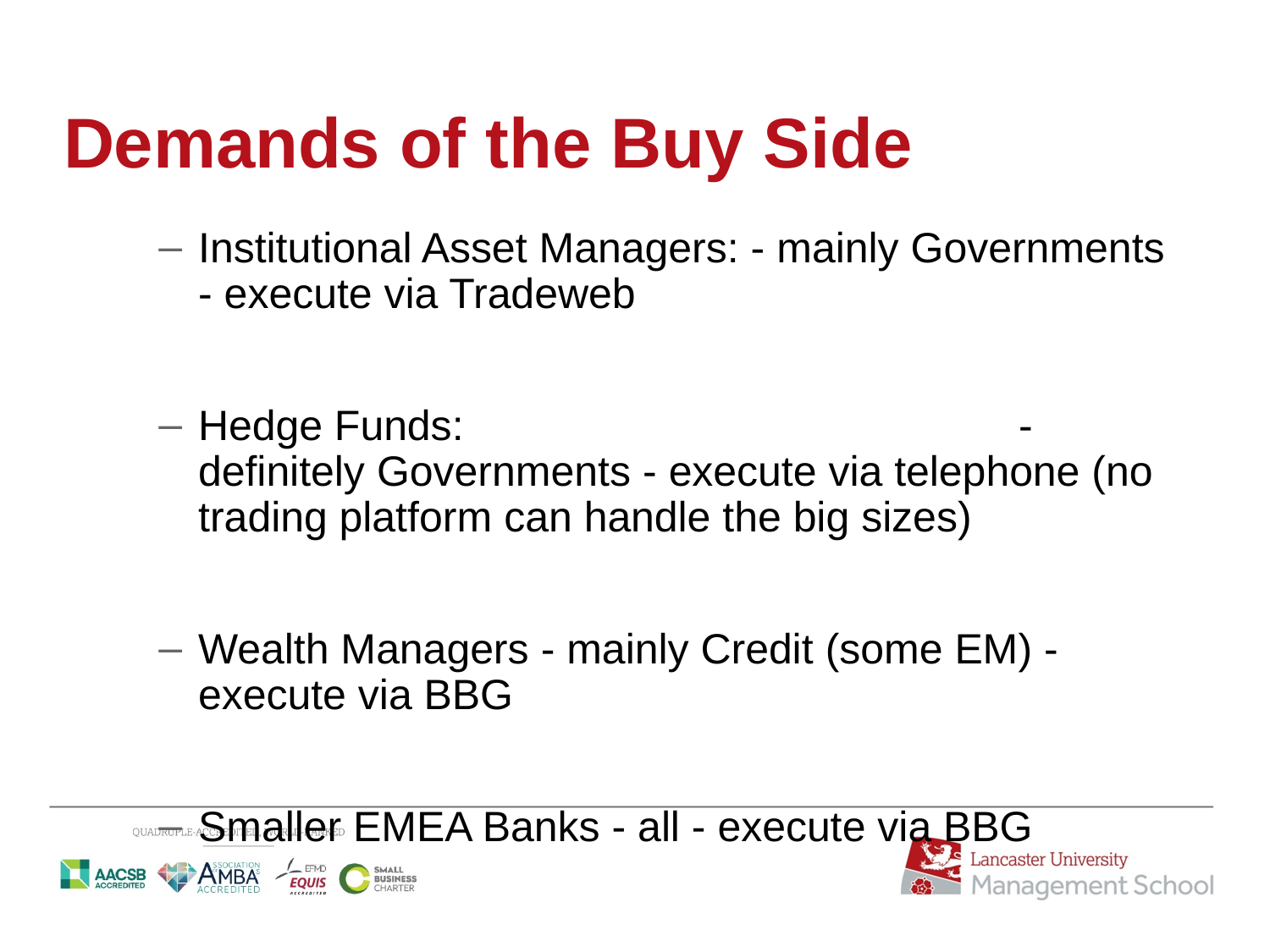

# Demands of the Buy Side
Institutional Asset Managers: - mainly Governments - execute via Tradeweb

Hedge Funds:                                               - definitely Governments - execute via telephone (no trading platform can handle the big sizes)

Wealth Managers - mainly Credit (some EM) - execute via BBG

Smaller EMEA Banks - all - execute via BBG